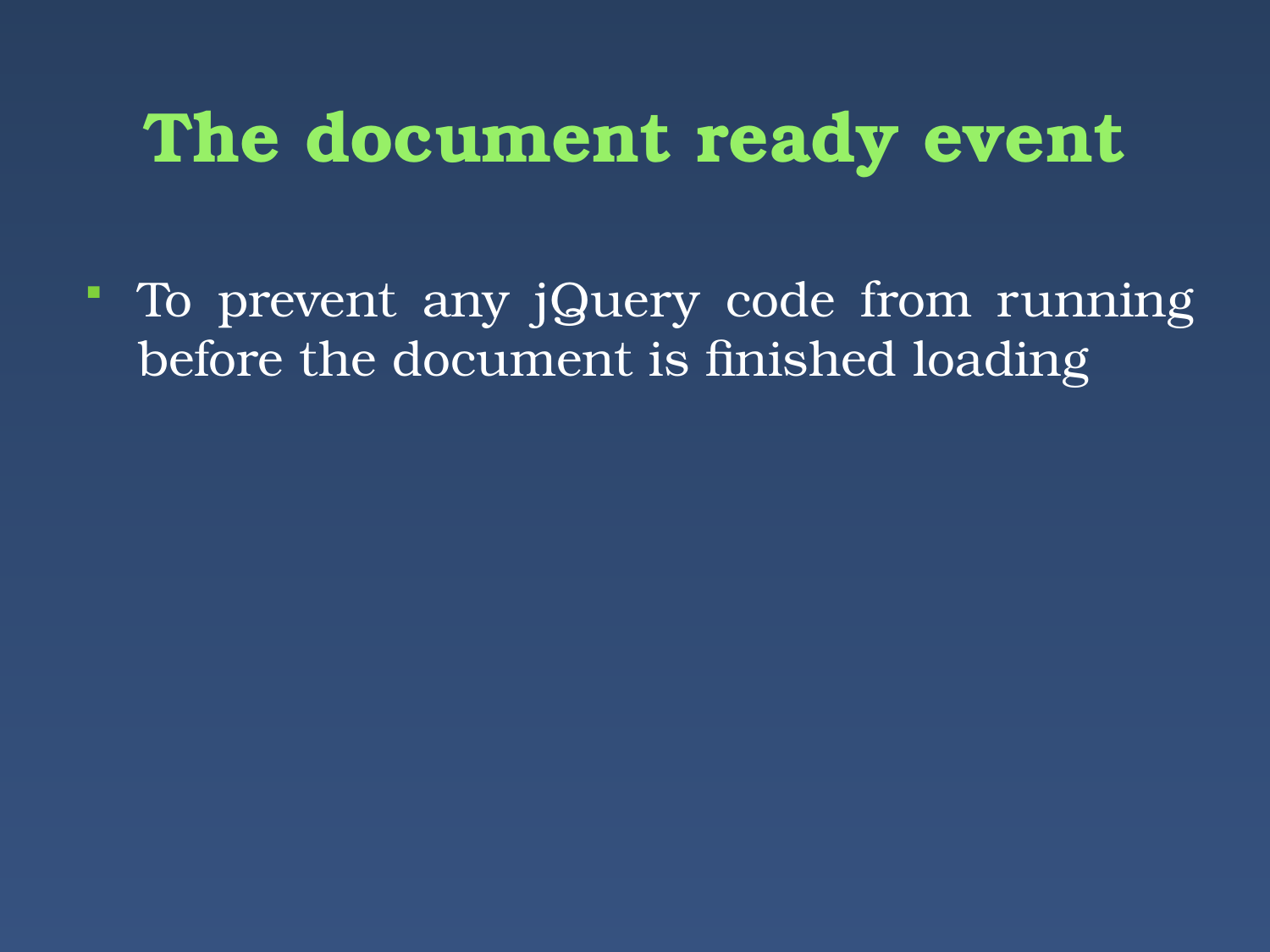

# The document ready event
To prevent any jQuery code from running before the document is finished loading